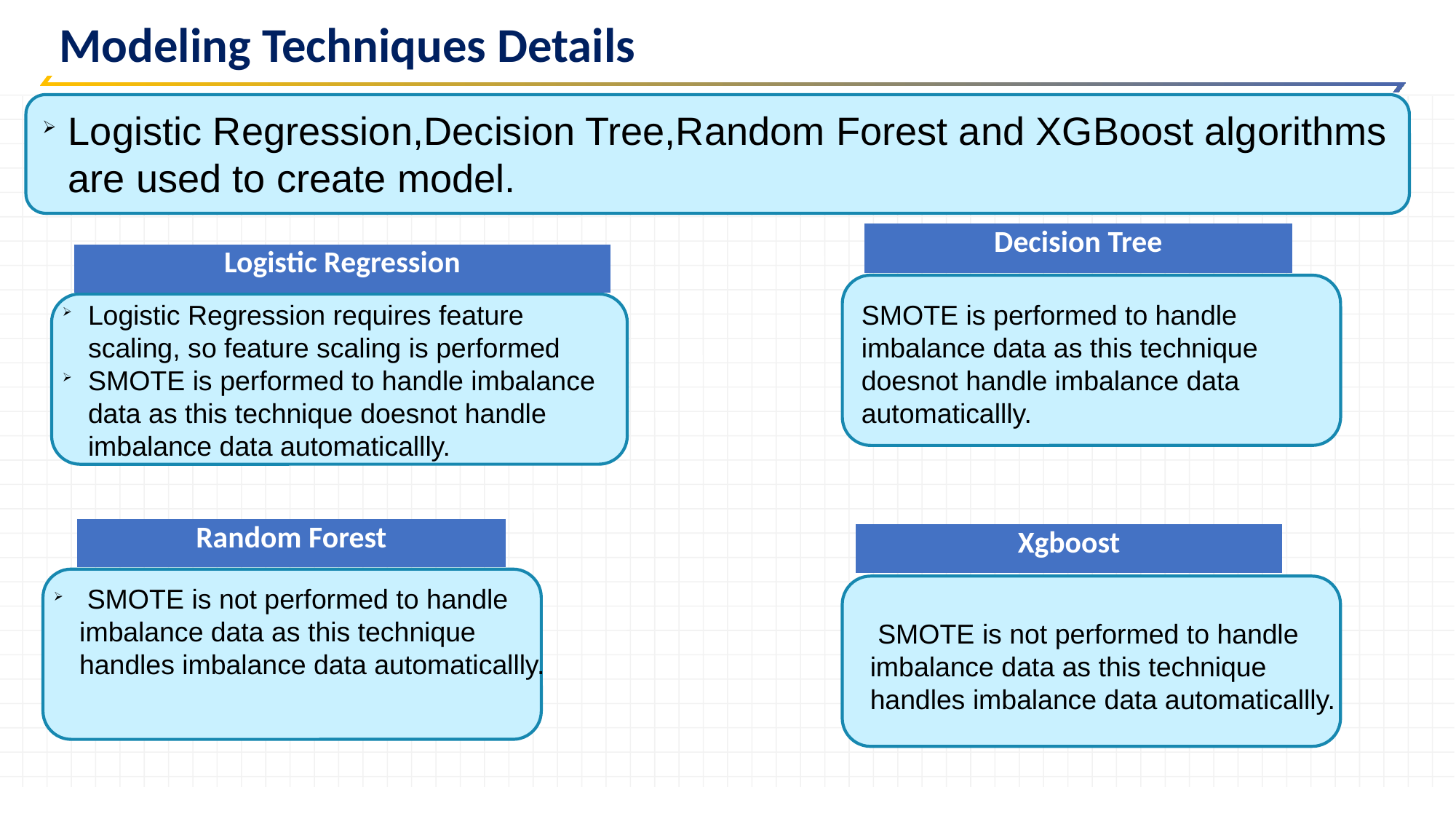

Modeling Techniques Details
Logistic Regression,Decision Tree,Random Forest and XGBoost algorithms are used to create model.
| Decision Tree |
| --- |
| Logistic Regression |
| --- |

Logistic Regression requires feature scaling, so feature scaling is performed
SMOTE is performed to handle imbalance data as this technique doesnot handle imbalance data automaticallly.
SMOTE is performed to handle imbalance data as this technique doesnot handle imbalance data automaticallly.

| Random Forest |
| --- |
| Xgboost |
| --- |

 SMOTE is not performed to handle imbalance data as this technique handles imbalance data automaticallly.

 SMOTE is not performed to handle imbalance data as this technique handles imbalance data automaticallly.